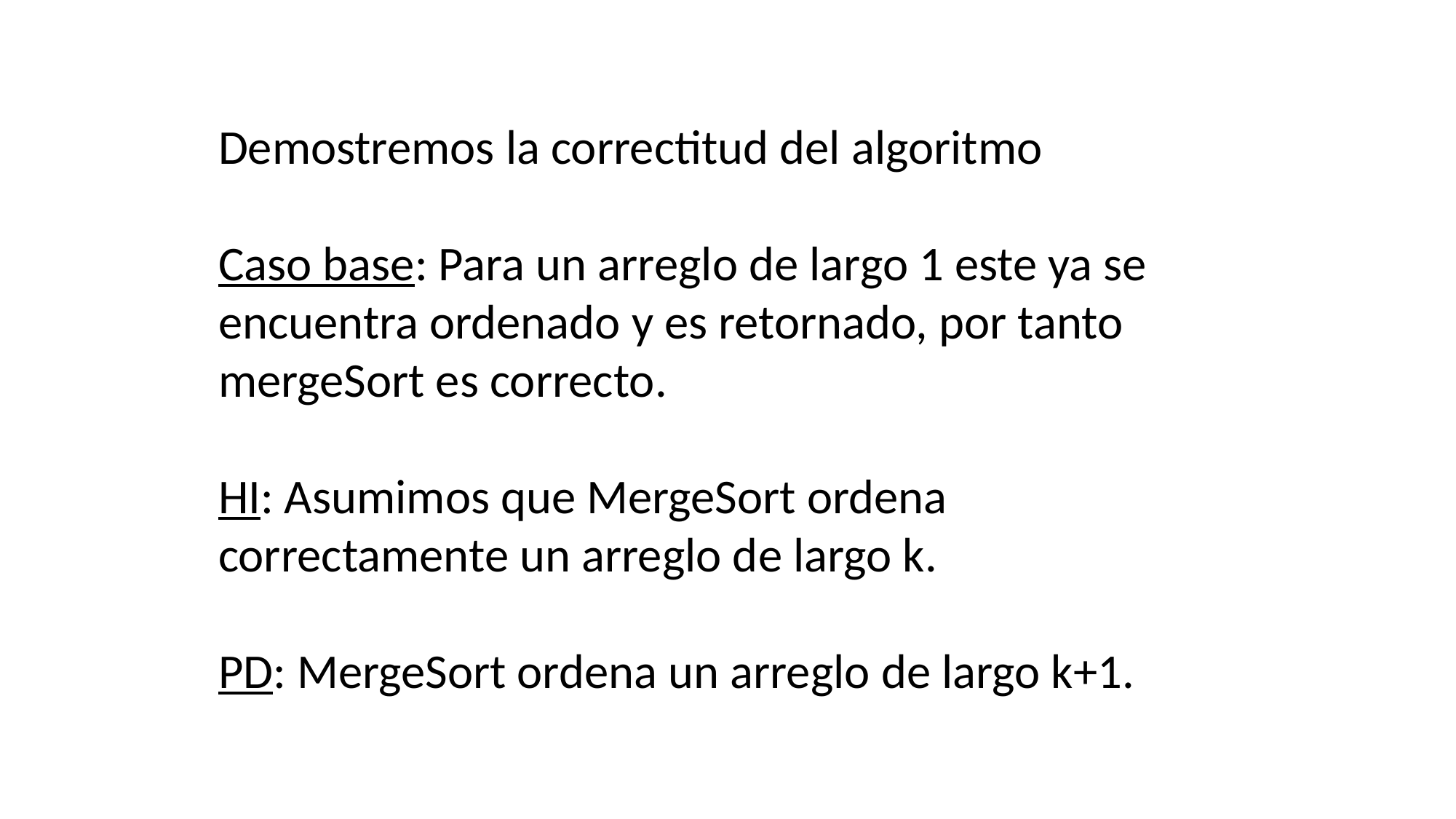

Demostremos la correctitud del algoritmo

Caso base: Para un arreglo de largo 1 este ya se encuentra ordenado y es retornado, por tanto mergeSort es correcto.

HI: Asumimos que MergeSort ordena correctamente un arreglo de largo k.

PD: MergeSort ordena un arreglo de largo k+1.

#